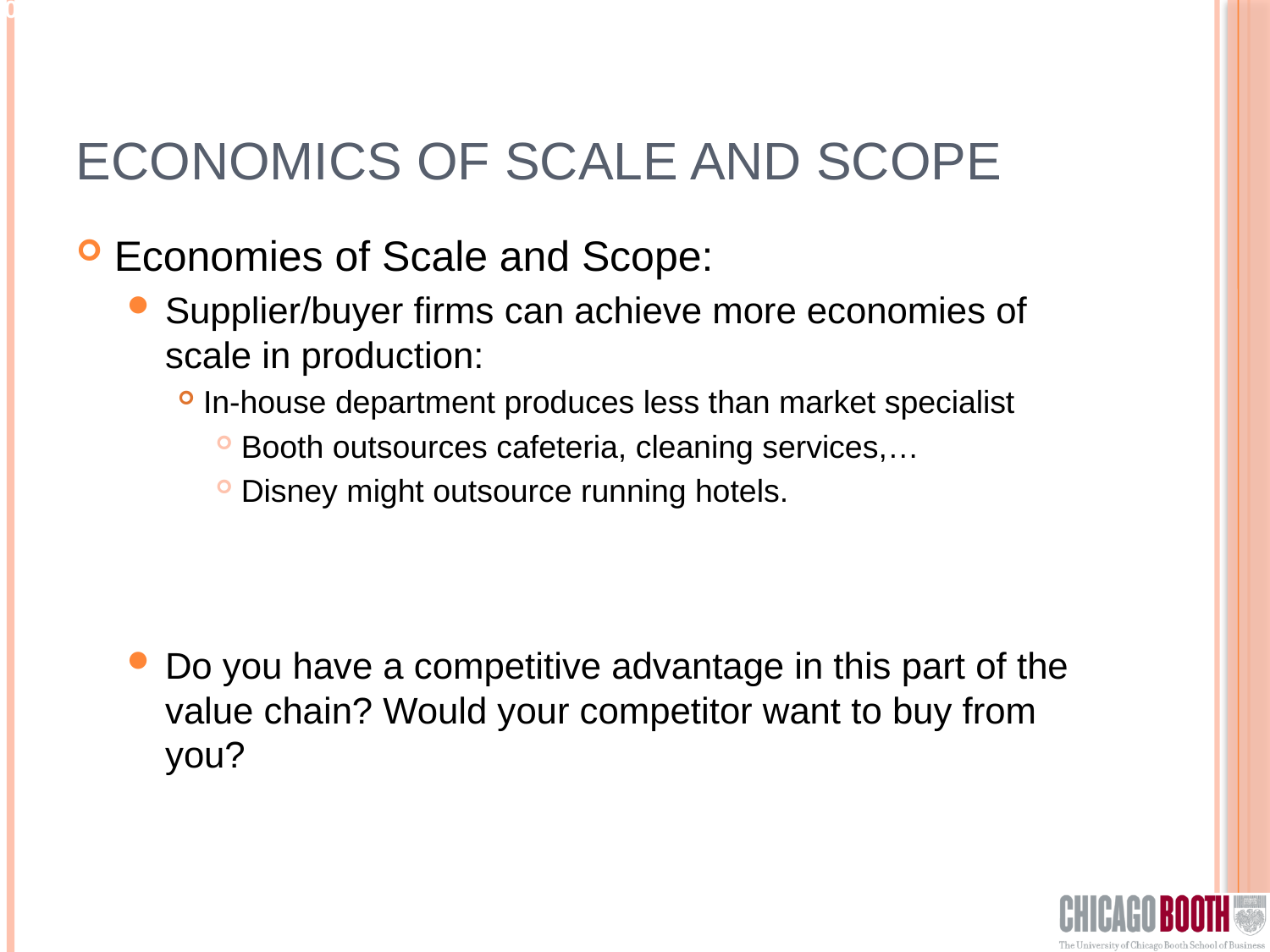

# Economics of Scale and Scope
Economies of Scale and Scope:
Supplier/buyer firms can achieve more economies of scale in production:
In-house department produces less than market specialist
Booth outsources cafeteria, cleaning services,…
Disney might outsource running hotels.

Do you have a competitive advantage in this part of the value chain? Would your competitor want to buy from you?

6- Session 10  Garicano